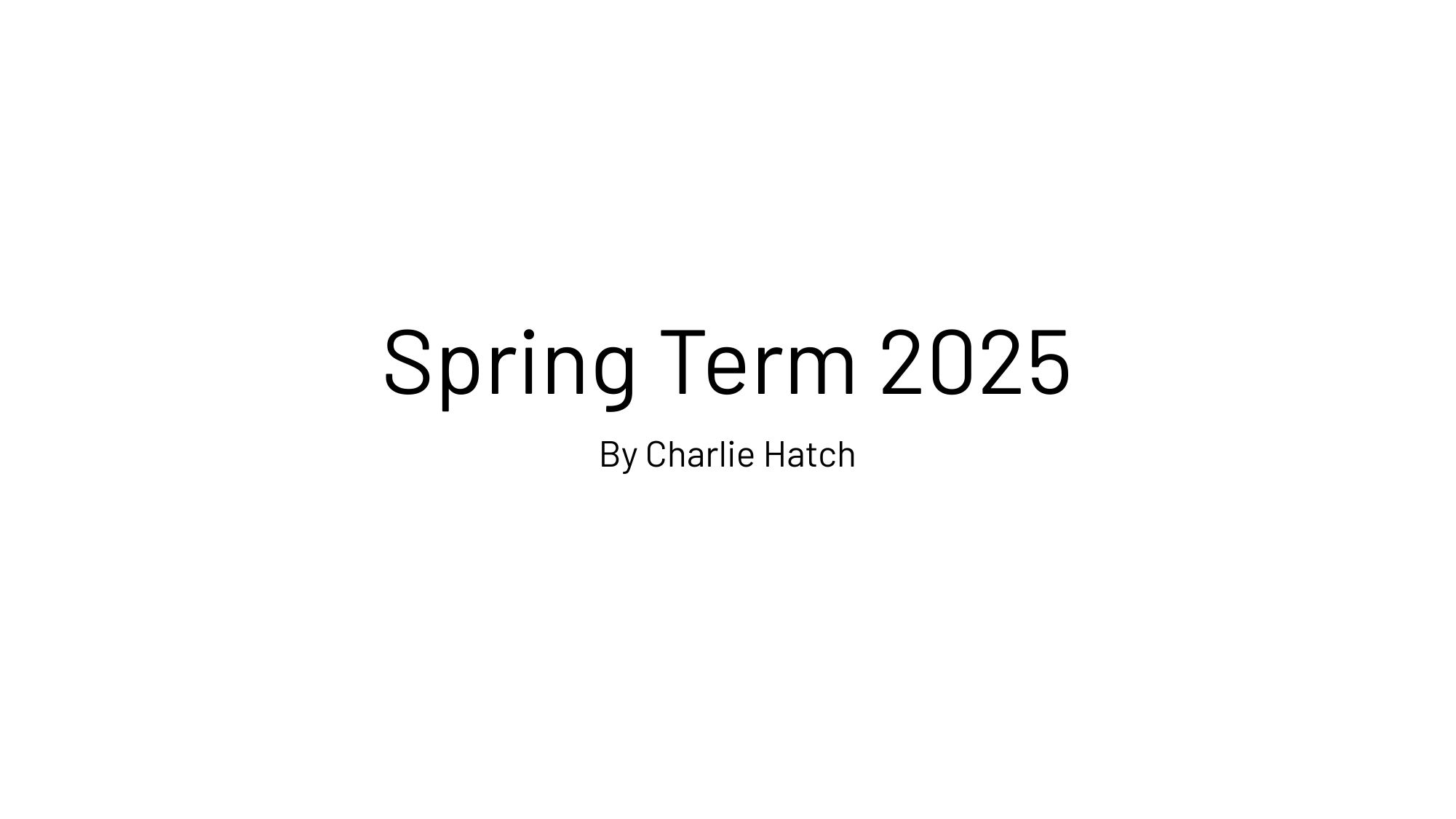

# Spring Term 2025
By Charlie Hatch